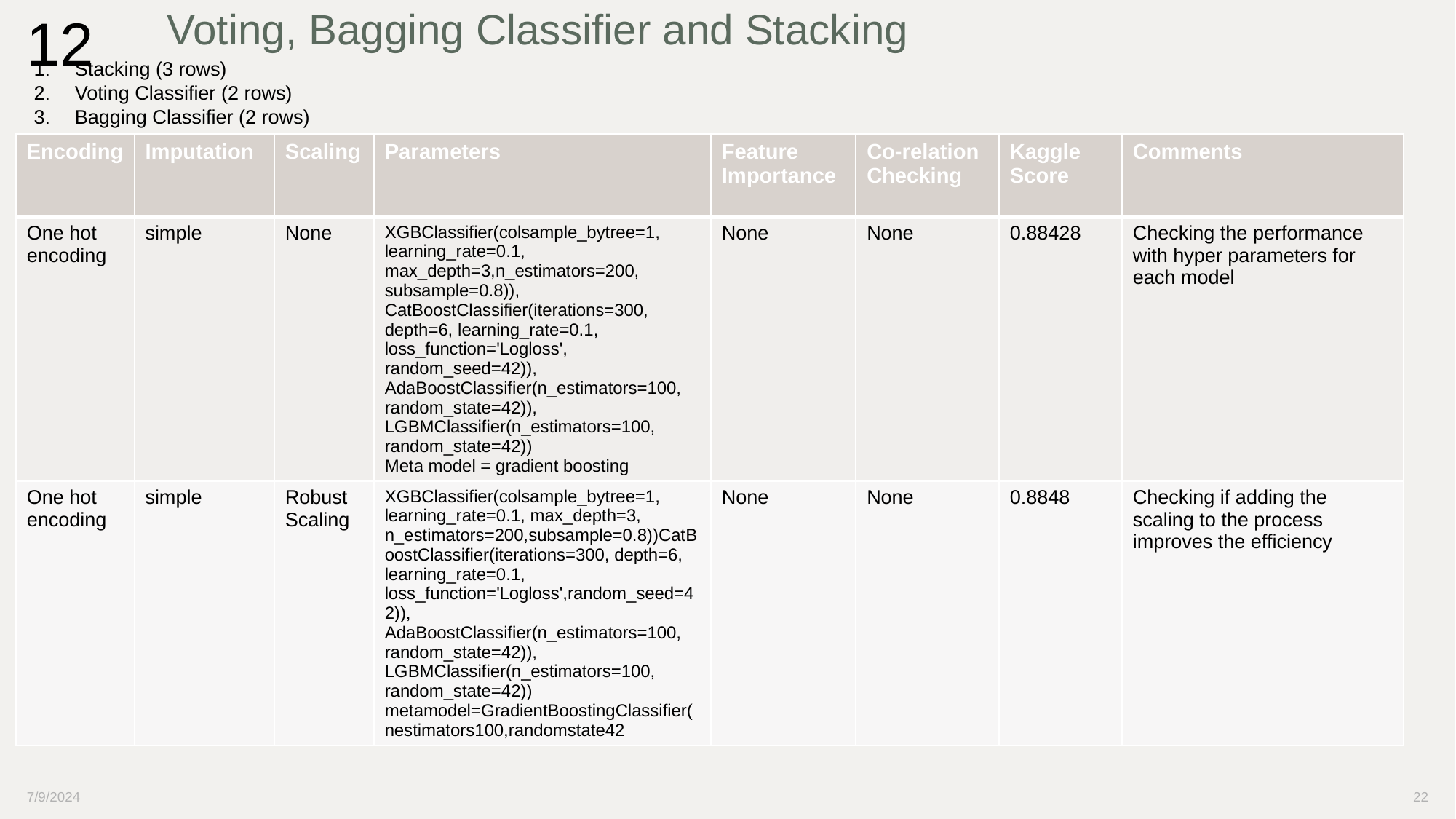

12
# Voting, Bagging Classifier and Stacking
Stacking (3 rows)
Voting Classifier (2 rows)
Bagging Classifier (2 rows)
| Encoding | Imputation | Scaling | Parameters | Feature Importance | Co-relation Checking | Kaggle Score | Comments |
| --- | --- | --- | --- | --- | --- | --- | --- |
| One hot encoding | simple | None | XGBClassifier(colsample\_bytree=1, learning\_rate=0.1, max\_depth=3,n\_estimators=200, subsample=0.8)), CatBoostClassifier(iterations=300, depth=6, learning\_rate=0.1, loss\_function='Logloss', random\_seed=42)), AdaBoostClassifier(n\_estimators=100, random\_state=42)), LGBMClassifier(n\_estimators=100, random\_state=42)) Meta model = gradient boosting | None | None | 0.88428 | Checking the performance with hyper parameters for each model |
| One hot encoding | simple | Robust Scaling | XGBClassifier(colsample\_bytree=1, learning\_rate=0.1, max\_depth=3, n\_estimators=200,subsample=0.8))CatBoostClassifier(iterations=300, depth=6, learning\_rate=0.1, loss\_function='Logloss',random\_seed=42)), AdaBoostClassifier(n\_estimators=100, random\_state=42)), LGBMClassifier(n\_estimators=100, random\_state=42)) metamodel=GradientBoostingClassifier(nestimators100,randomstate42 | None | None | 0.8848 | Checking if adding the scaling to the process improves the efficiency |
7/9/2024
22